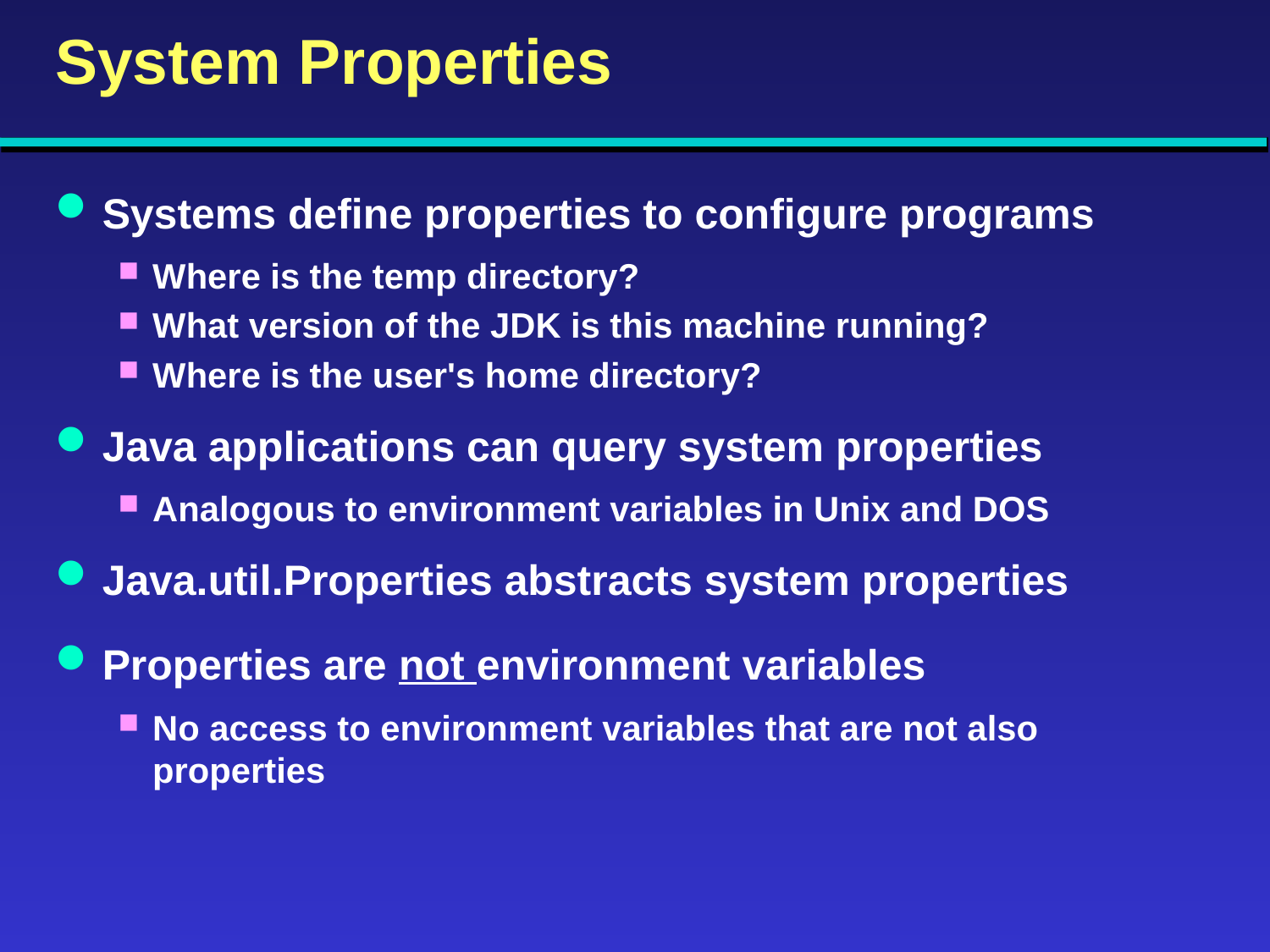

# System Properties
Systems define properties to configure programs
Where is the temp directory?
What version of the JDK is this machine running?
Where is the user's home directory?
Java applications can query system properties
Analogous to environment variables in Unix and DOS
Java.util.Properties abstracts system properties
Properties are not environment variables
No access to environment variables that are not also properties